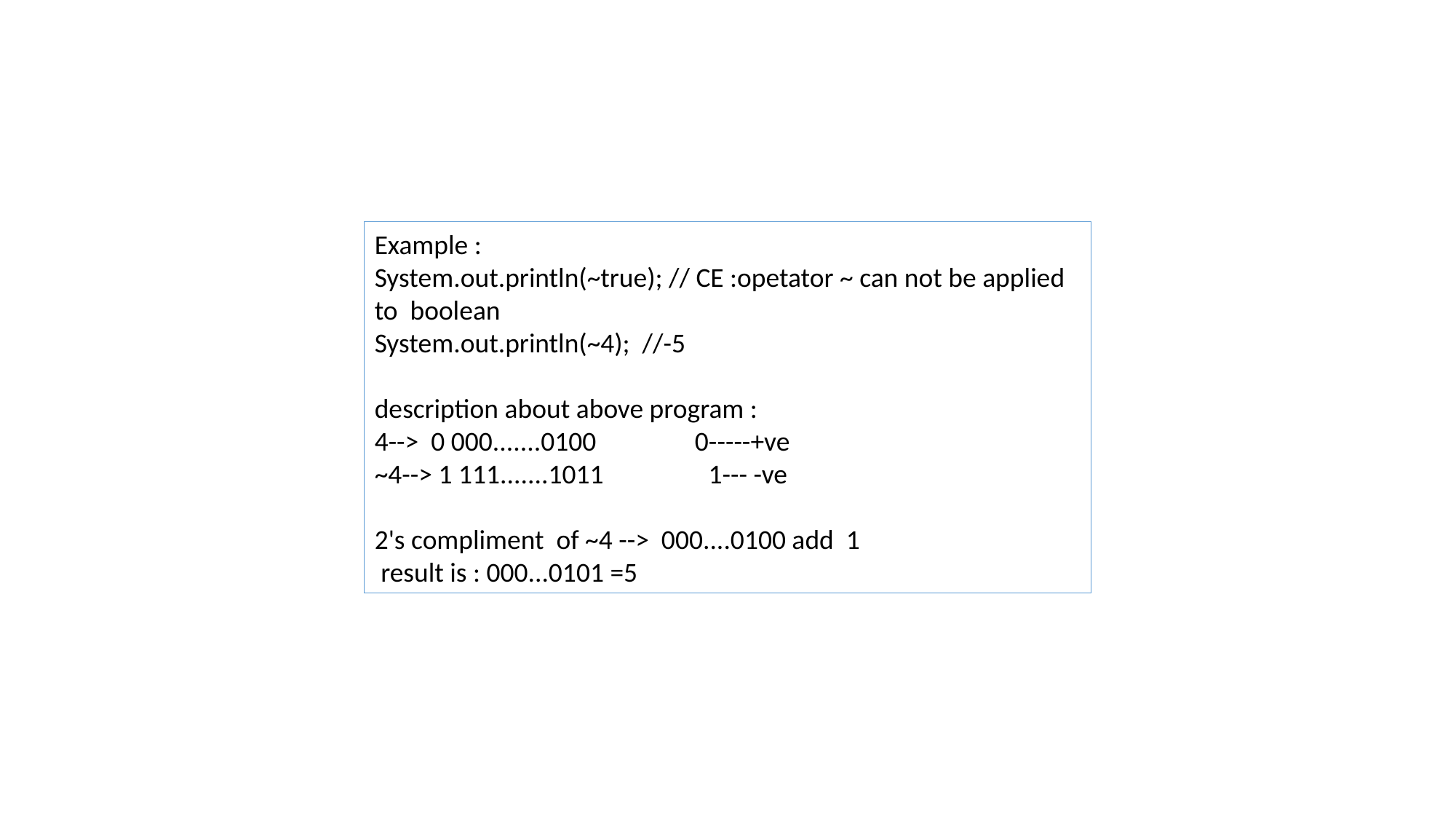

#

Example :
System.out.println(~true); // CE :opetator ~ can not be applied to  boolean
System.out.println(~4);  //-5

description about above program :
4-->  0 000.......0100                0-----+ve
~4--> 1 111.......1011                 1--- -ve

2's compliment  of ~4 -->  000....0100 add  1
 result is : 000...0101 =5